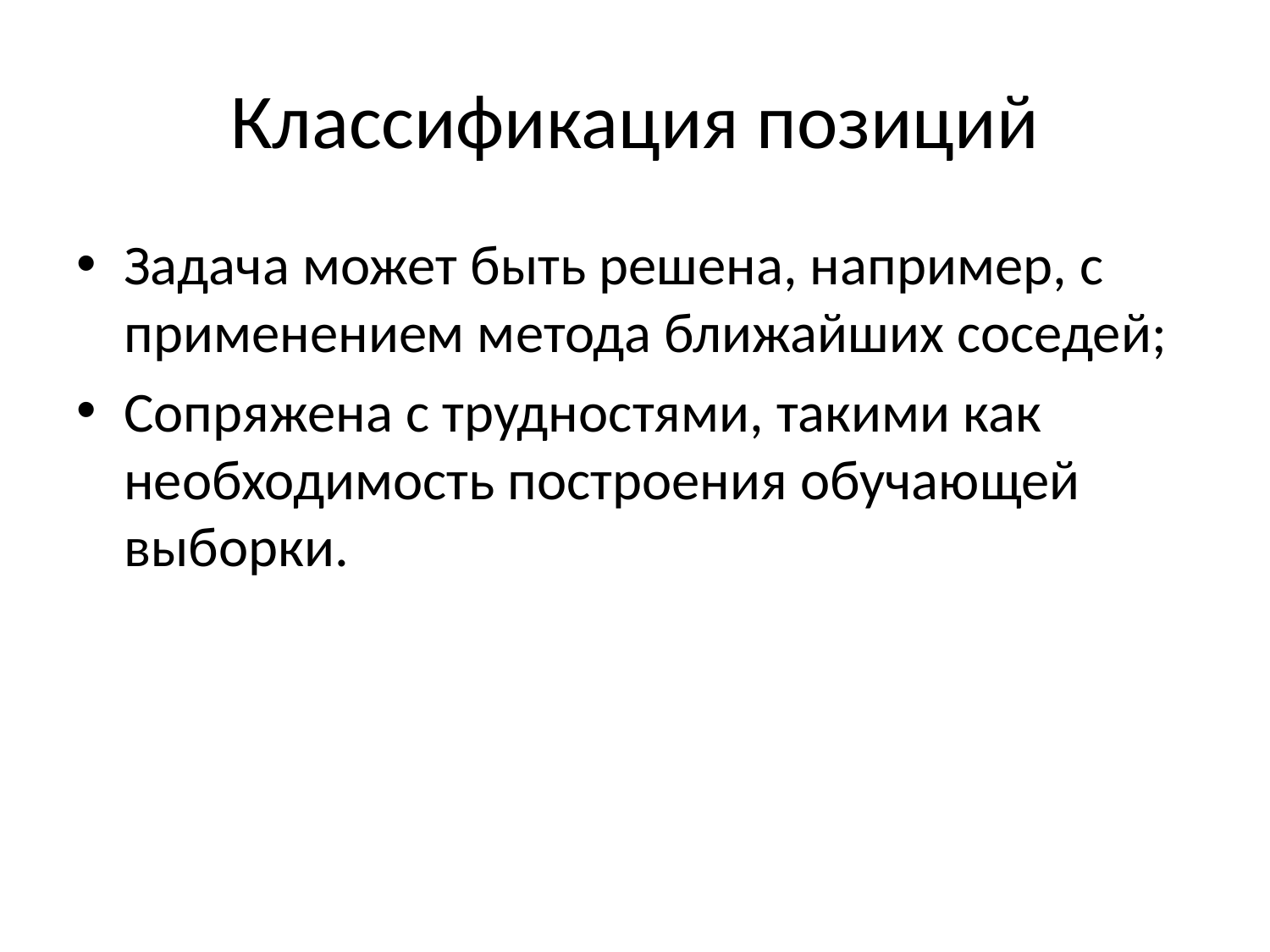

# Классификация позиций
Задача может быть решена, например, с применением метода ближайших соседей;
Сопряжена с трудностями, такими как необходимость построения обучающей выборки.